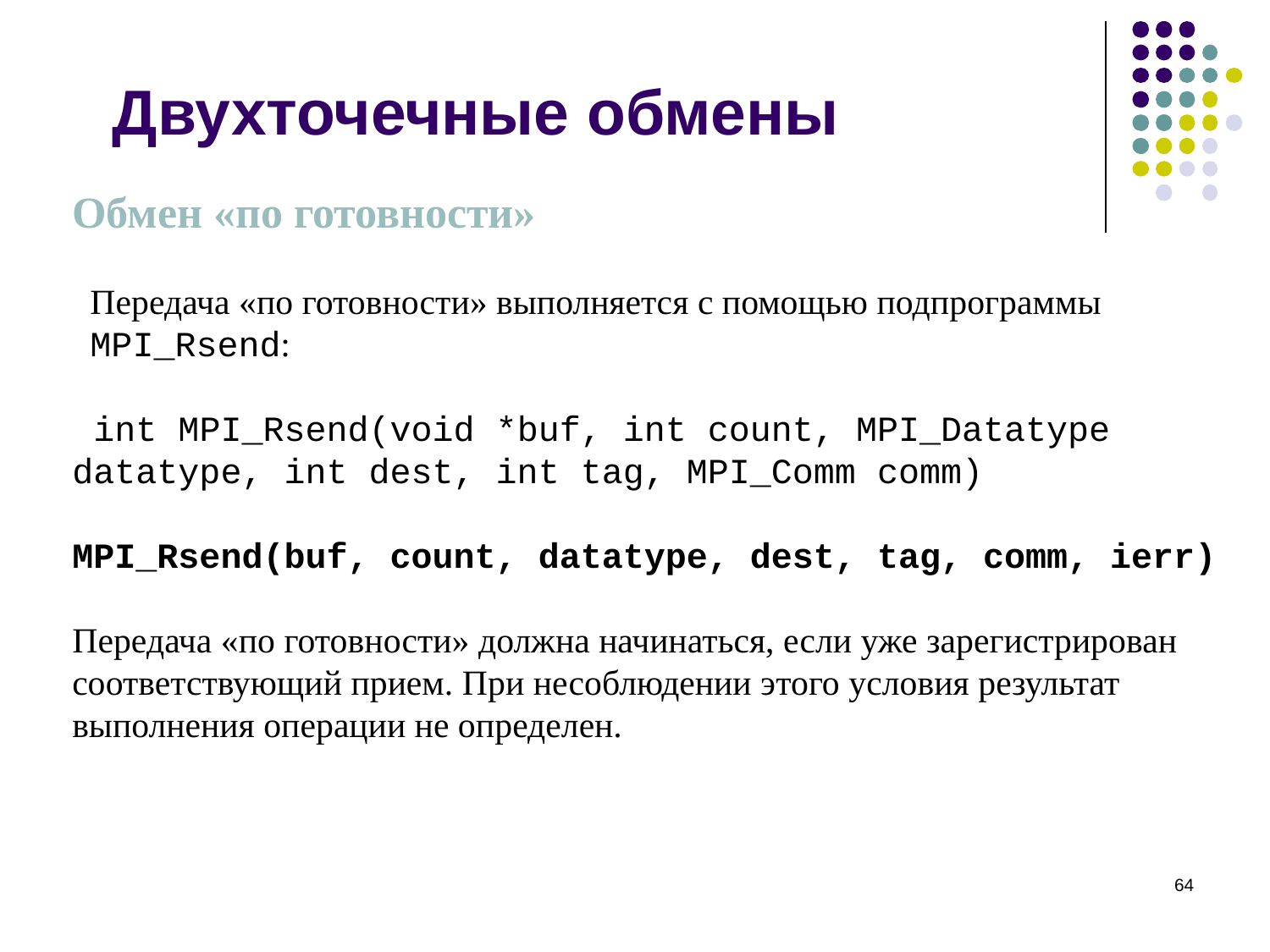

Двухточечные обмены
Обмен «по готовности»

  Передача «по готовности» выполняется с помощью подпрограммы
  MPI_Rsend:

 int MPI_Rsend(void *buf, int count, MPI_Datatype datatype, int dest, int tag, MPI_Comm comm)

MPI_Rsend(buf, count, datatype, dest, tag, comm, ierr)

Передача «по готовности» должна начинаться, если уже зарегистрирован соответствующий прием. При несоблюдении этого условия результат выполнения операции не определен.

64